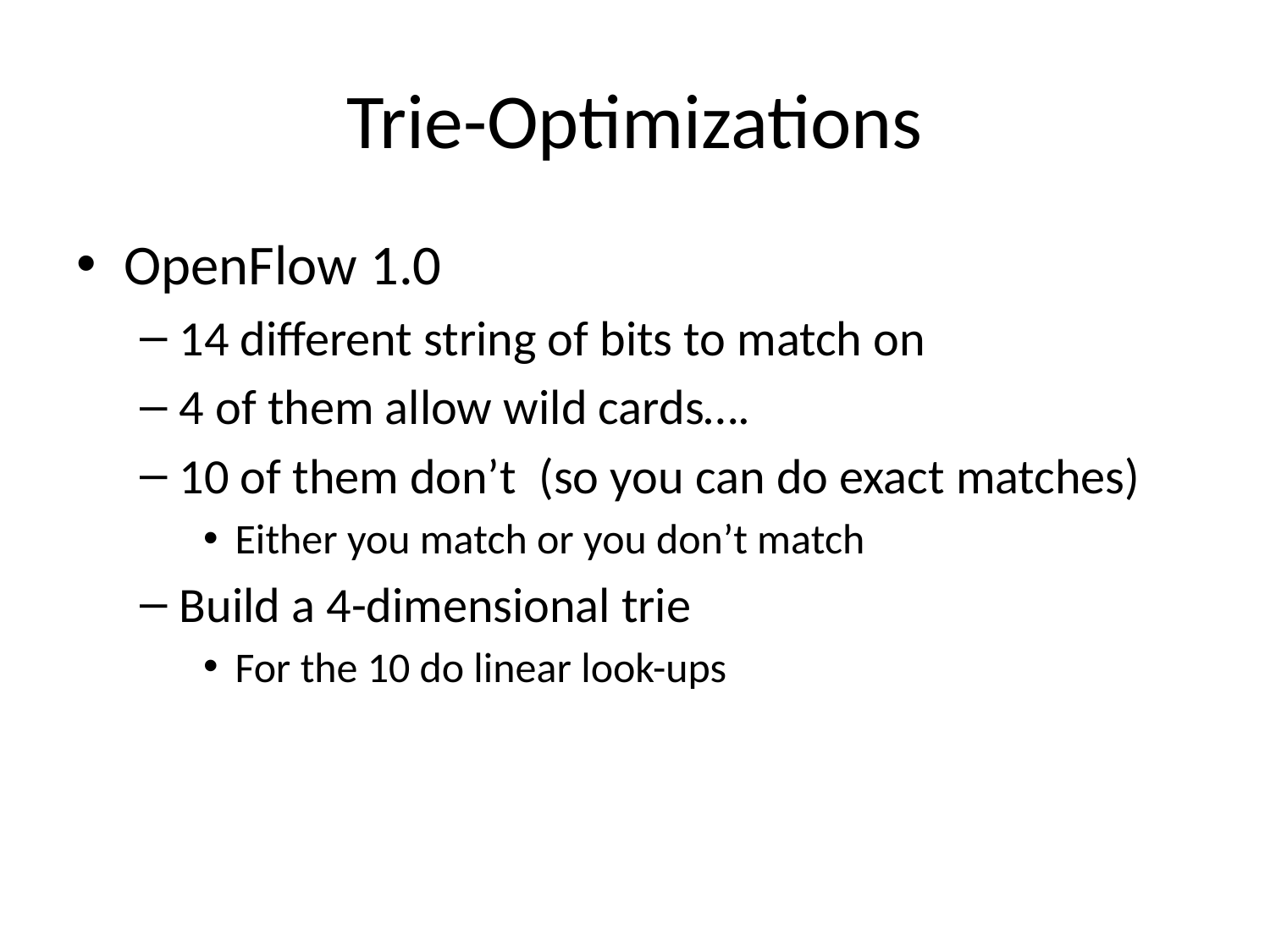

# Trie-Optimizations
OpenFlow 1.0
14 different string of bits to match on
4 of them allow wild cards….
10 of them don’t  (so you can do exact matches)
Either you match or you don’t match
Build a 4-dimensional trie
For the 10 do linear look-ups